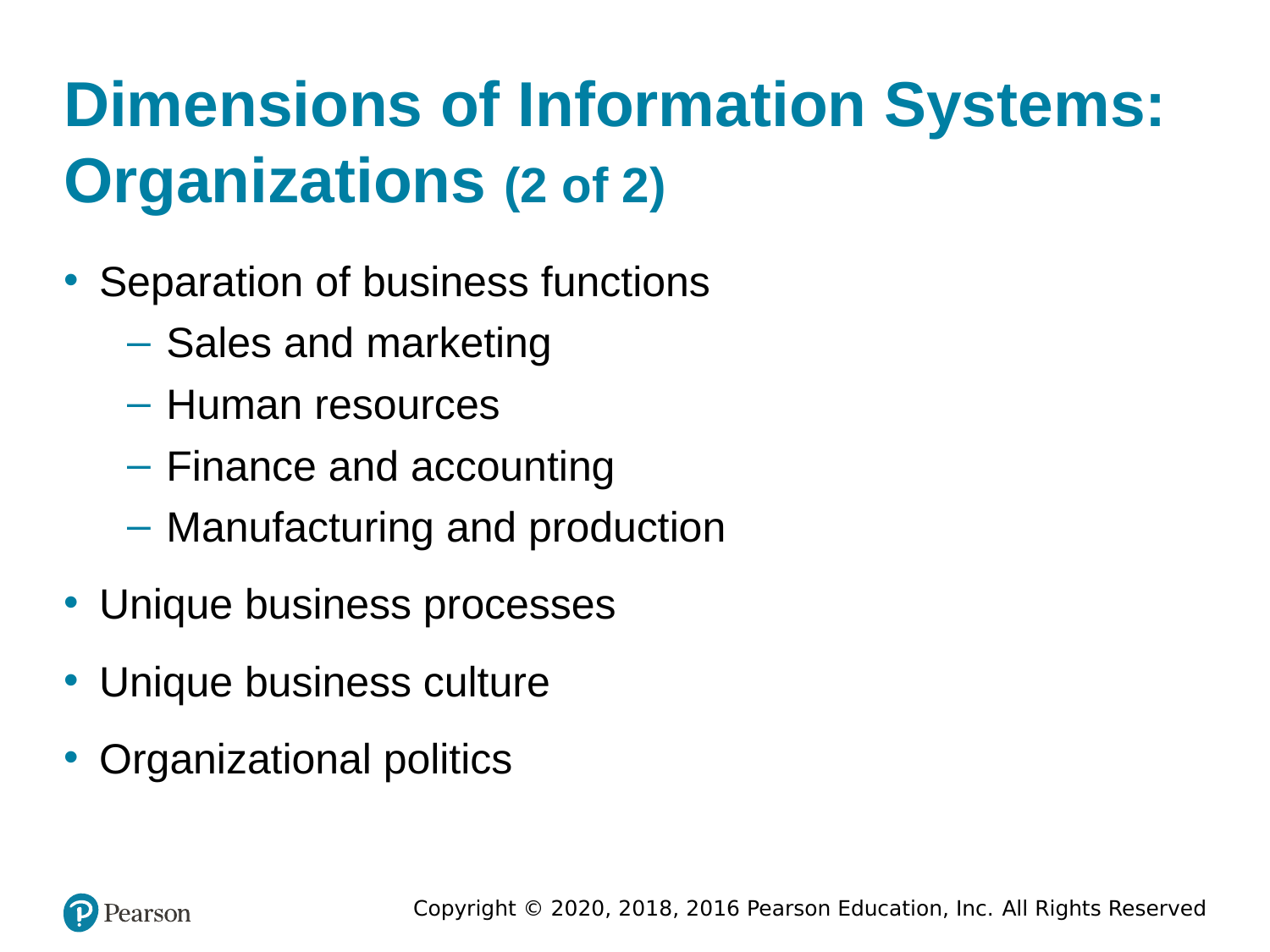

# Dimensions of Information Systems: Organizations (2 of 2)
Separation of business functions
Sales and marketing
Human resources
Finance and accounting
Manufacturing and production
Unique business processes
Unique business culture
Organizational politics